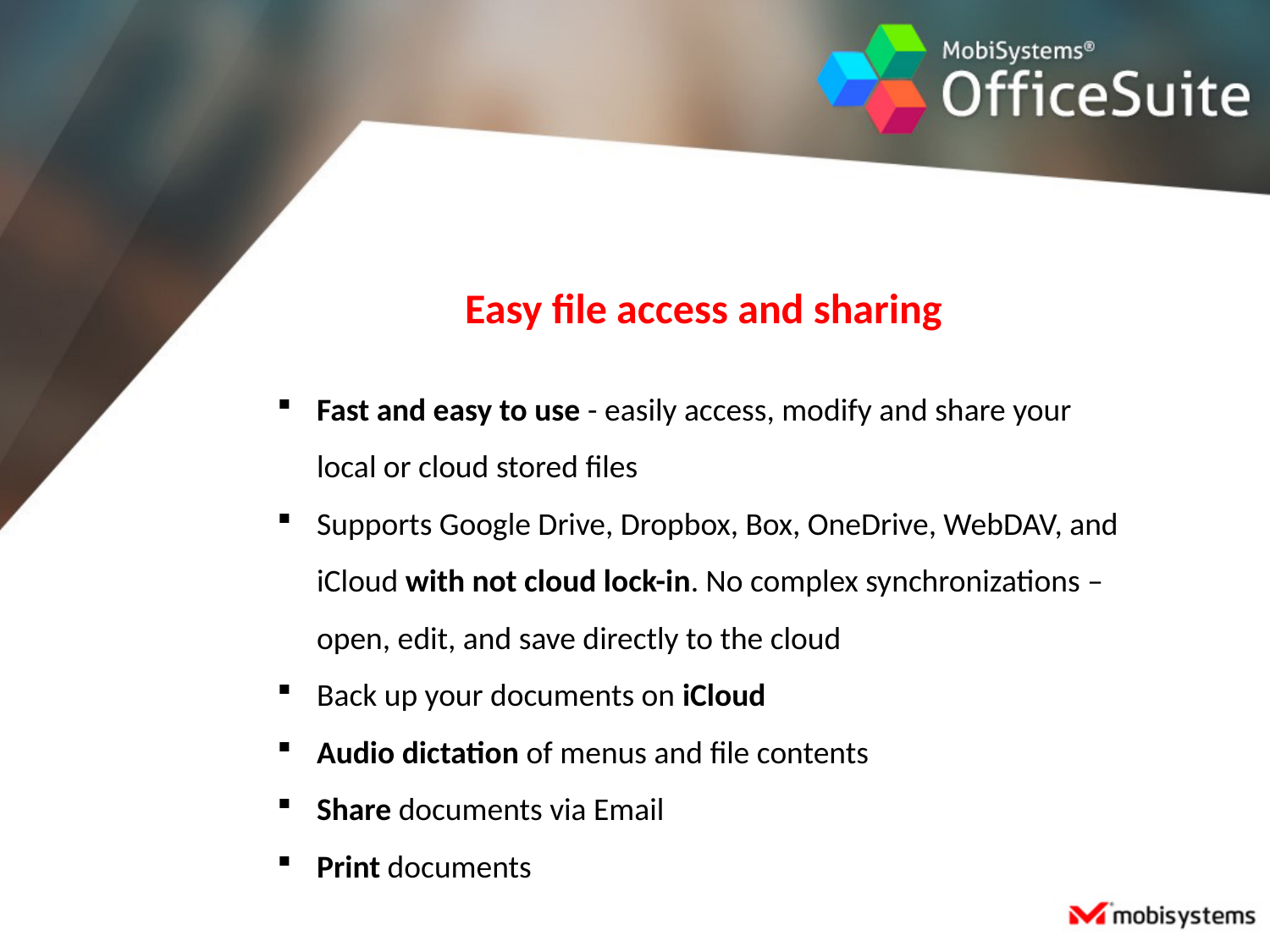

Easy file access and sharing

Fast and easy to use - easily access, modify and share your local or cloud stored files
Supports Google Drive, Dropbox, Box, OneDrive, WebDAV, and iCloud with not cloud lock-in. No complex synchronizations – open, edit, and save directly to the cloud
Back up your documents on iCloud
Audio dictation of menus and file contents
Share documents via Email
Print documents